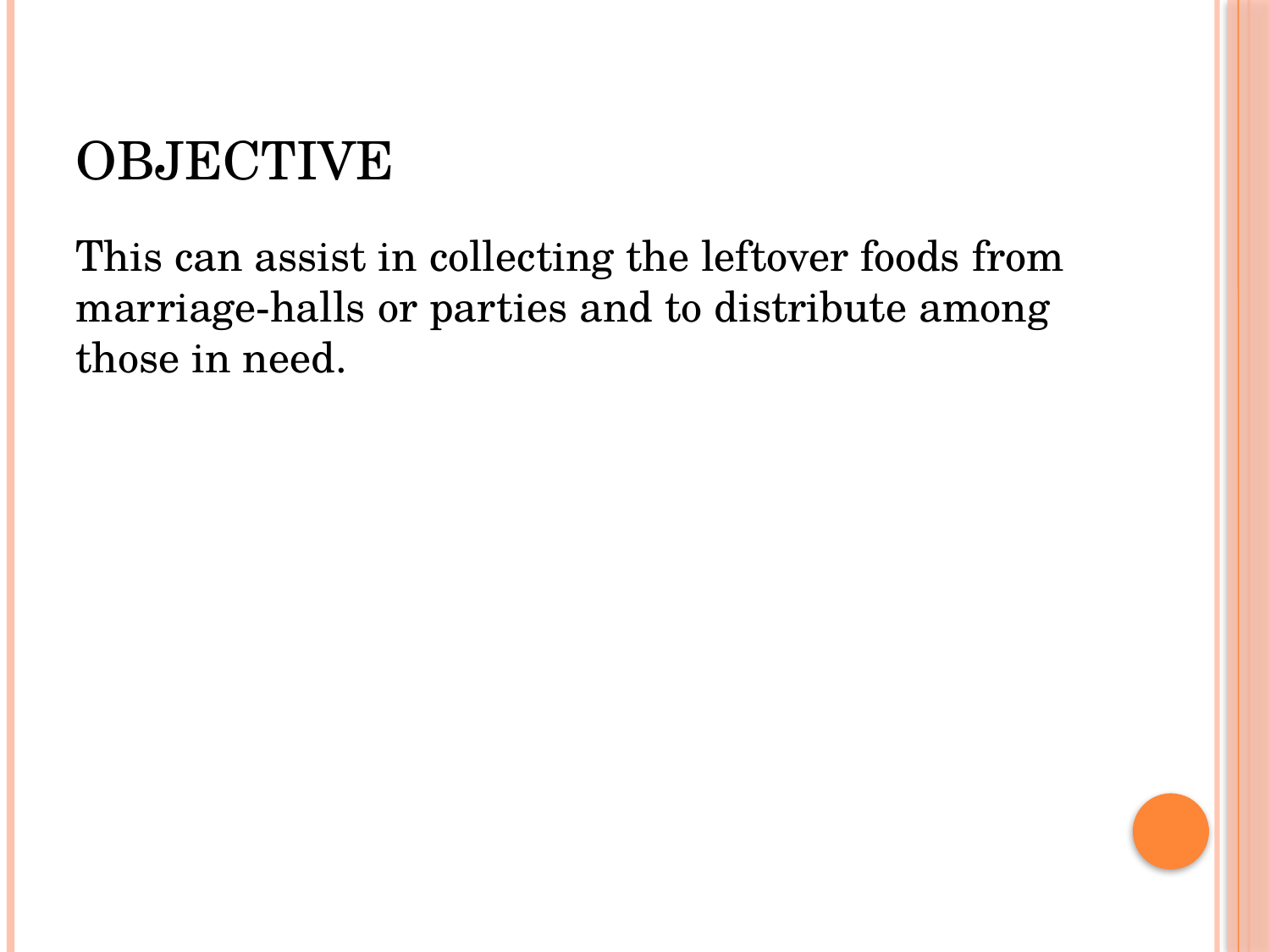

# Objective
This can assist in collecting the leftover foods from marriage-halls or parties and to distribute among those in need.